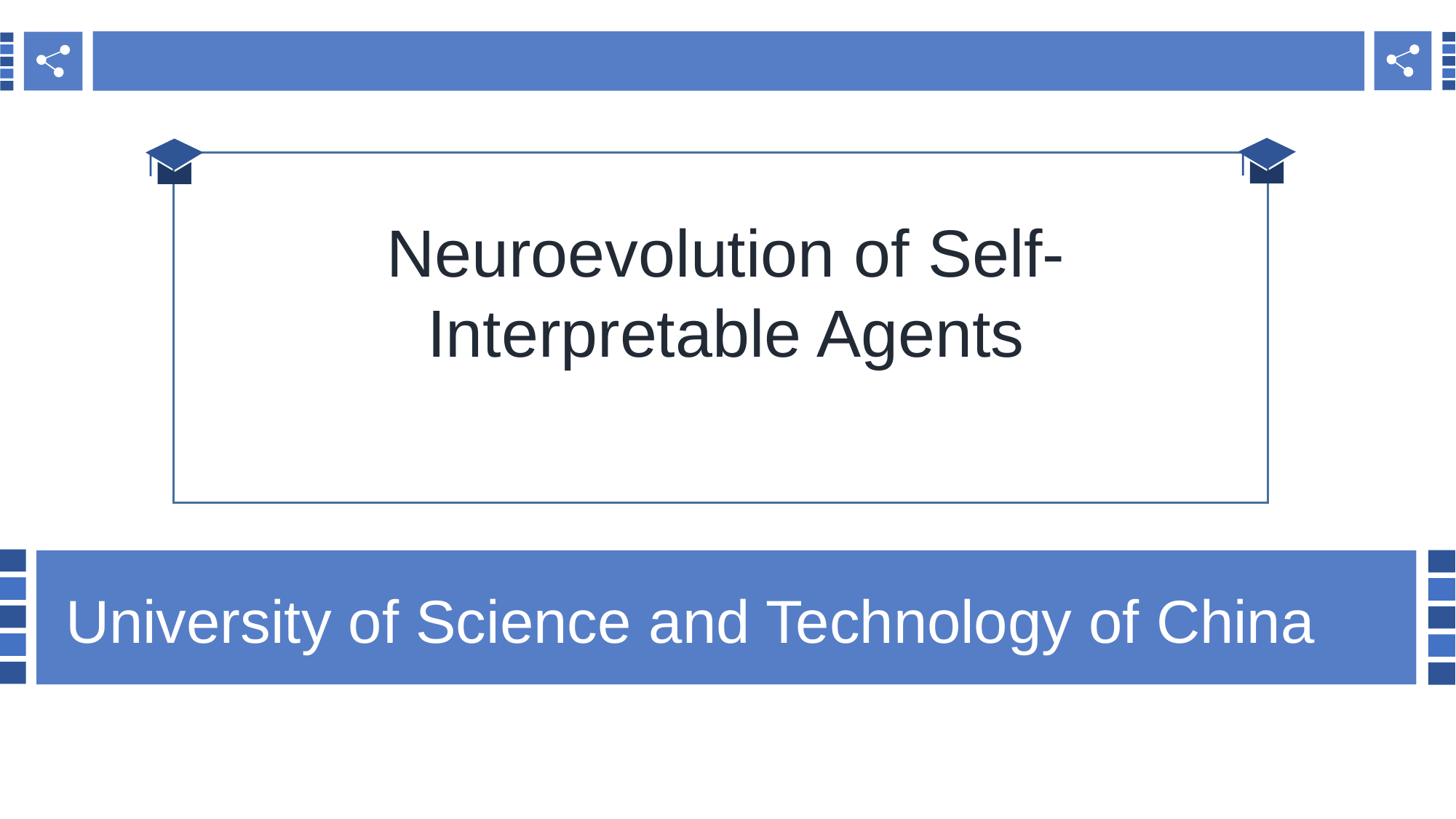

RESEARCH BACKGROUND

Neuroevolution of Self-Interpretable Agents

University of Science and Technology of China